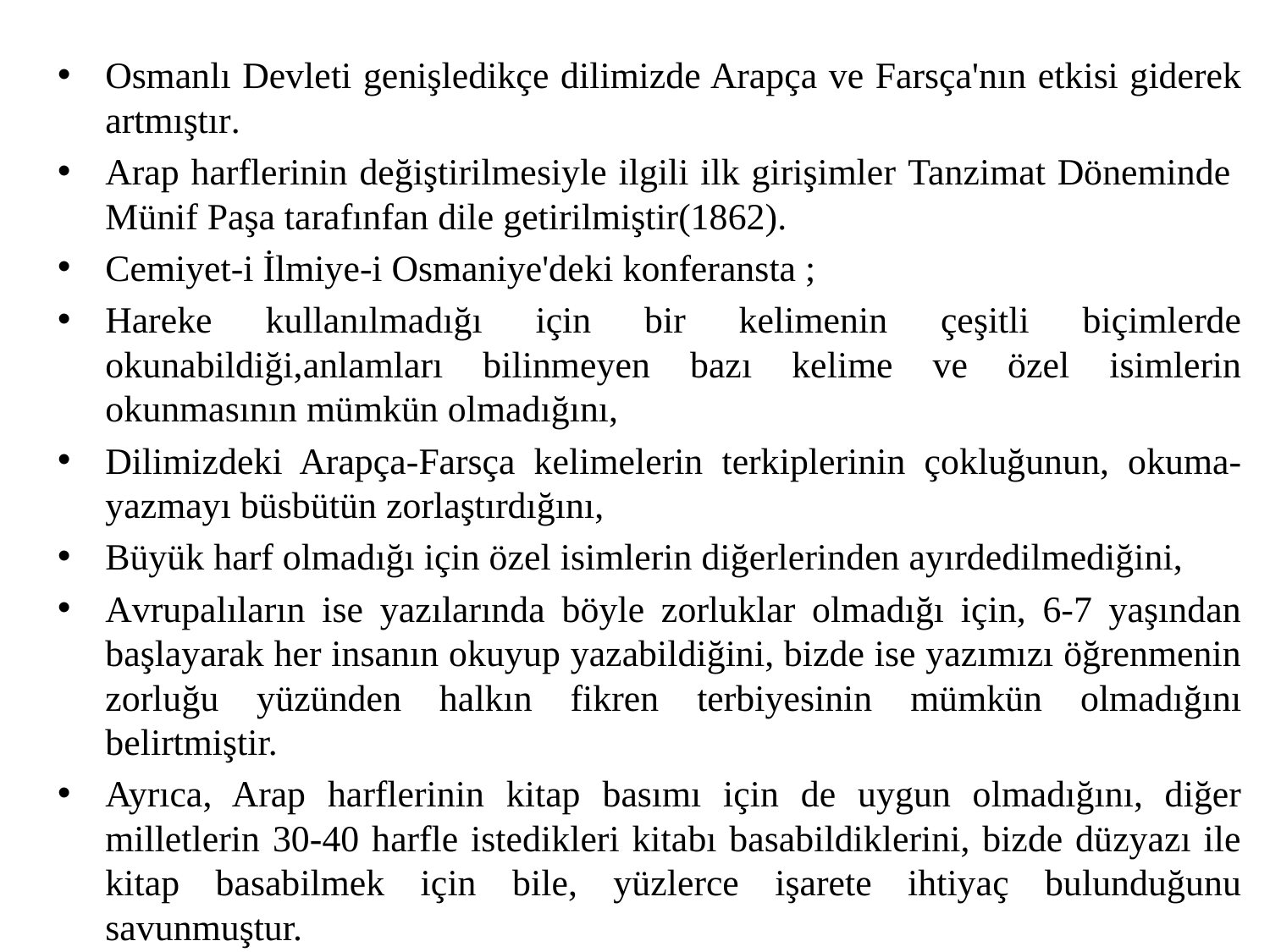

Osmanlı Devleti genişledikçe dilimizde Arapça ve Farsça'nın etkisi giderek artmıştır.
Arap harflerinin değiştirilmesiyle ilgili ilk girişimler Tanzimat Döneminde  Münif Paşa tarafınfan dile getirilmiştir(1862).
Cemiyet-i İlmiye-i Osmaniye'deki konferansta ;
Hareke kullanılmadığı için bir kelimenin çeşitli biçimlerde okunabildiği,anlamları bilinmeyen bazı kelime ve özel isimlerin okunmasının mümkün olmadığını,
Dilimizdeki Arapça-Farsça kelimelerin terkiplerinin çokluğunun, okuma-yazmayı büsbütün zorlaştırdığını,
Büyük harf olmadığı için özel isimlerin diğerlerinden ayırdedilmediğini,
Avrupalıların ise yazılarında böyle zorluklar olmadığı için, 6-7 yaşından başlayarak her insanın okuyup yazabildiğini, bizde ise yazımızı öğrenmenin zorluğu yüzünden halkın fikren terbiyesinin mümkün olmadığını belirtmiştir.
Ayrıca, Arap harflerinin kitap basımı için de uygun olmadığını, diğer milletlerin 30-40 harfle istedikleri kitabı basabildiklerini, bizde düzyazı ile kitap basabilmek için bile, yüzlerce işarete ihtiyaç bulunduğunu savunmuştur.